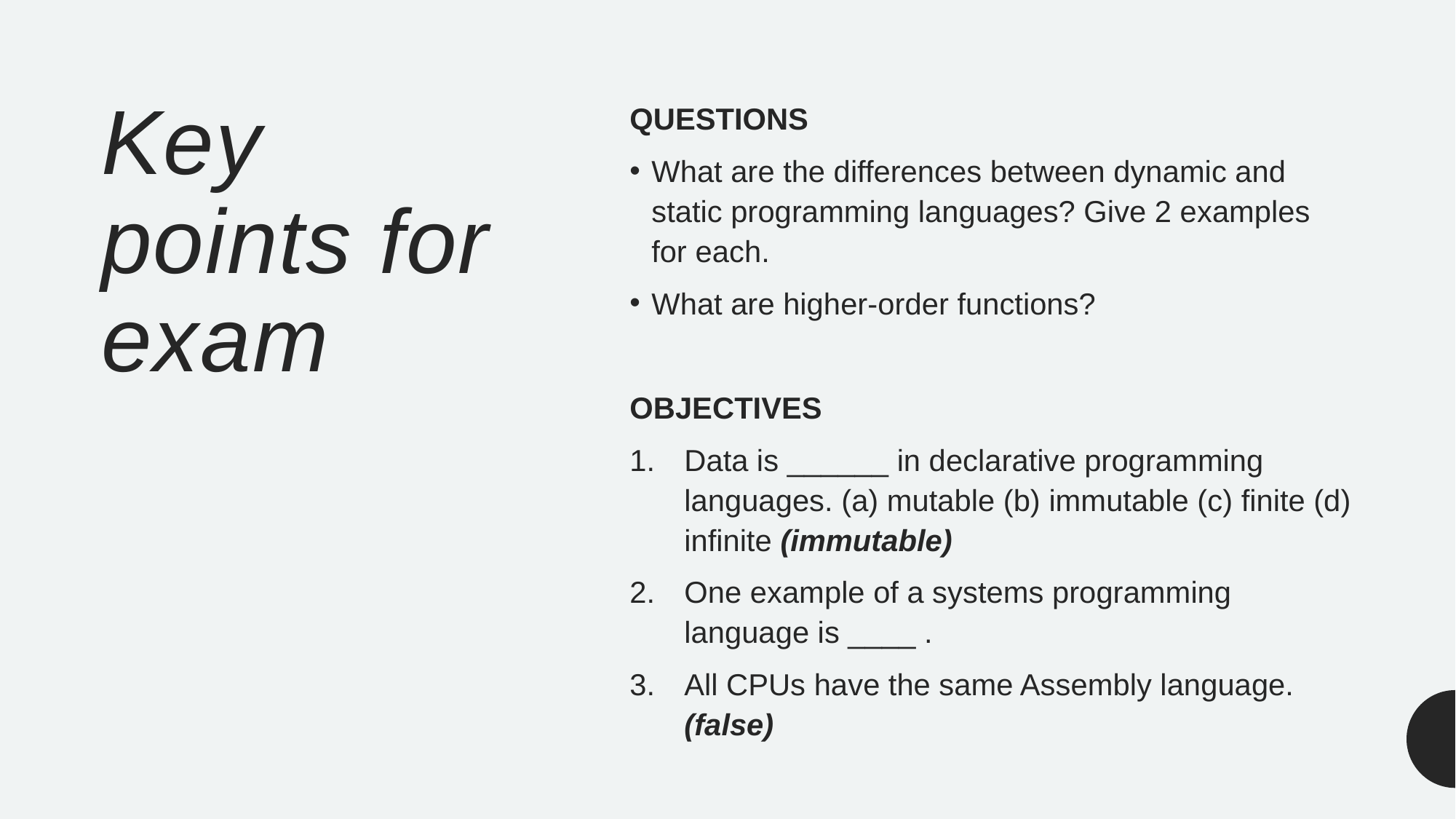

# Key points for exam
QUESTIONS
What are the differences between dynamic and static programming languages? Give 2 examples for each.
What are higher-order functions?

OBJECTIVES
Data is ______ in declarative programming languages. (a) mutable (b) immutable (c) finite (d) infinite (immutable)
One example of a systems programming language is ____ .
All CPUs have the same Assembly language. (false)